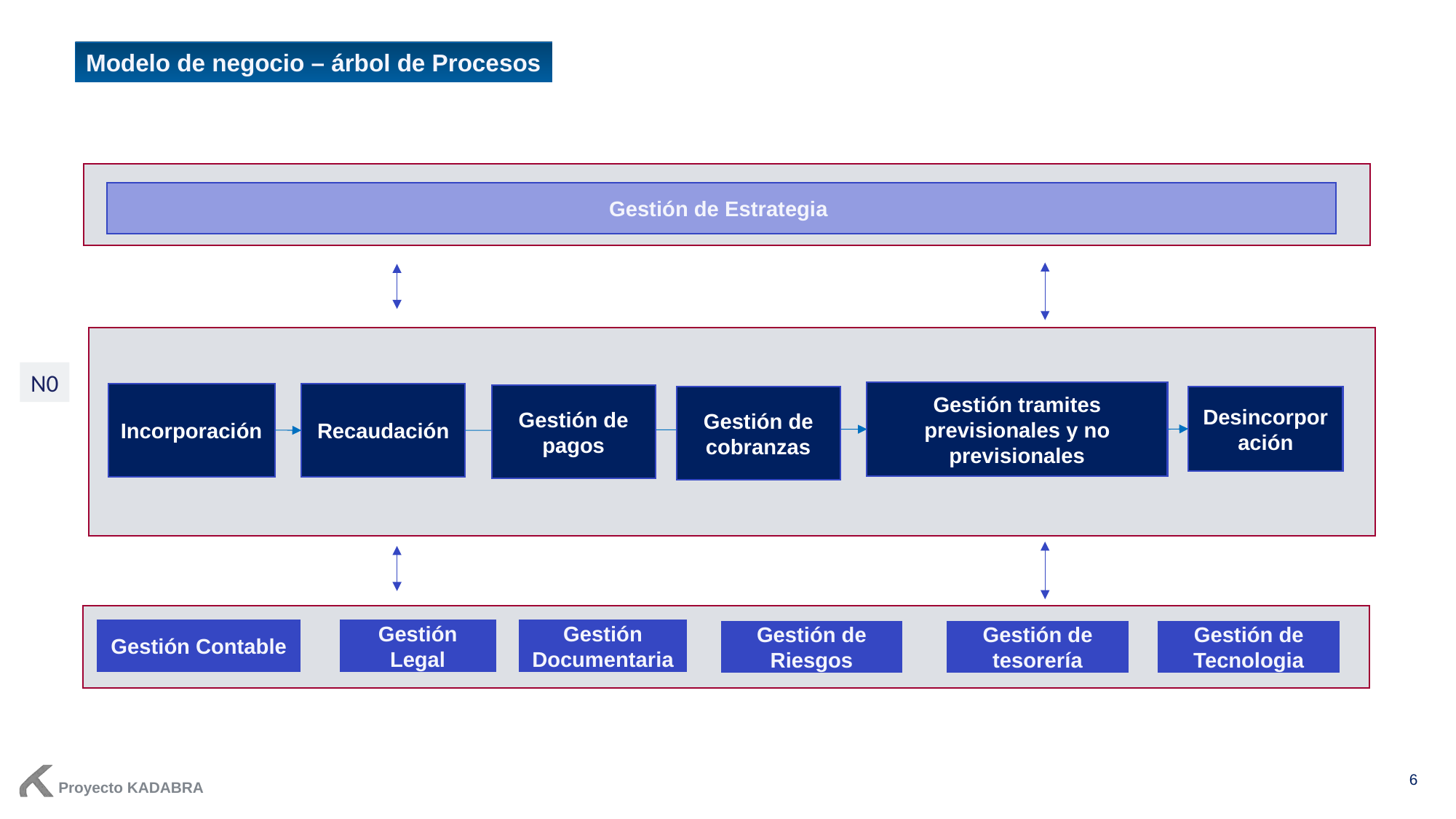

Modelo de negocio – árbol de Procesos

Gestión de Estrategia

N0
Gestión tramites previsionales y no previsionales
Incorporación
Recaudación
Gestión de pagos
Gestión de cobranzas
Desincorporación

Gestión Contable
Gestión Legal
Gestión Documentaria
Gestión de Riesgos
Gestión de tesorería
Gestión de Tecnologia
6